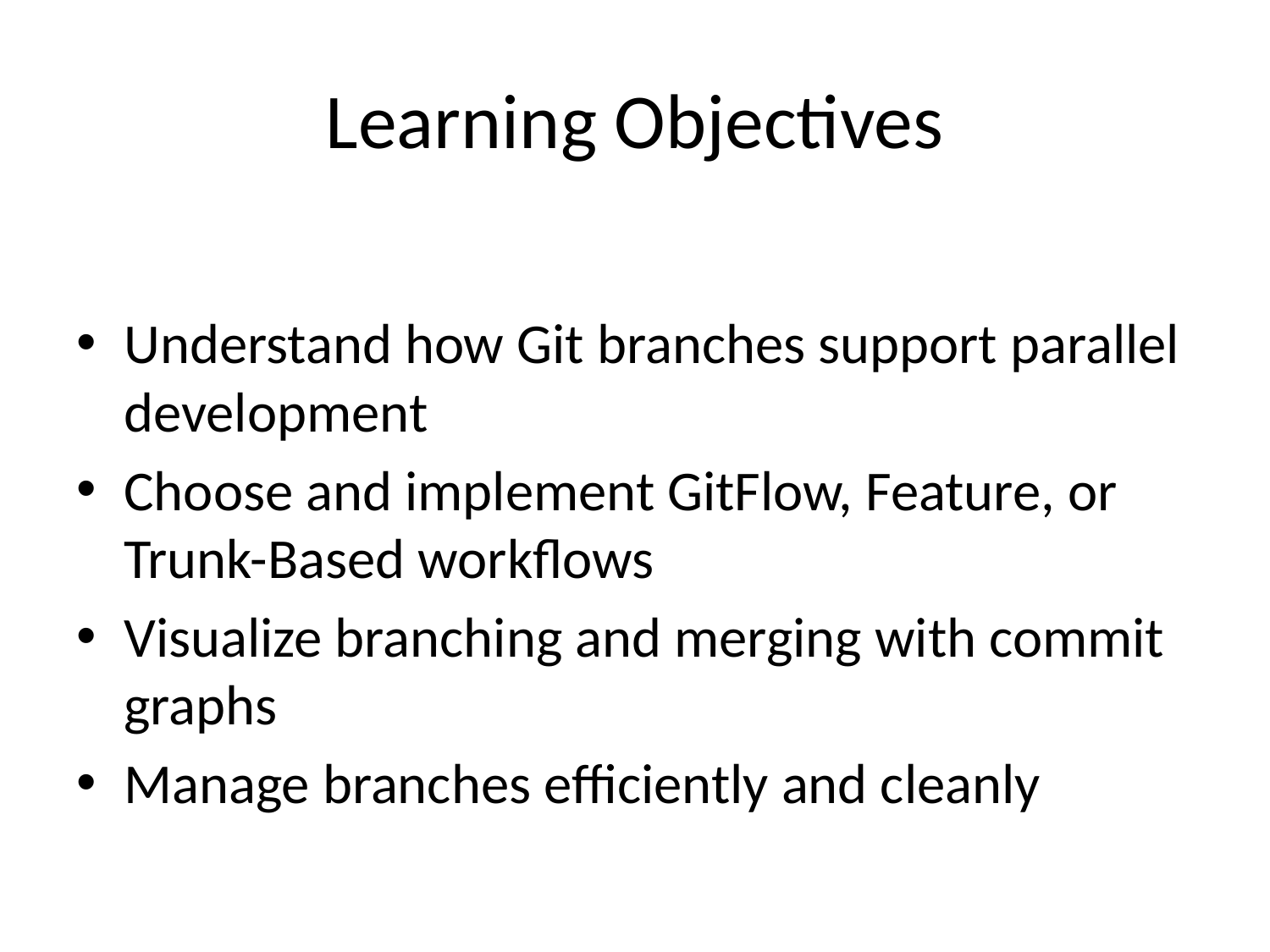

# Learning Objectives

Understand how Git branches support parallel development
Choose and implement GitFlow, Feature, or Trunk-Based workflows
Visualize branching and merging with commit graphs
Manage branches efficiently and cleanly